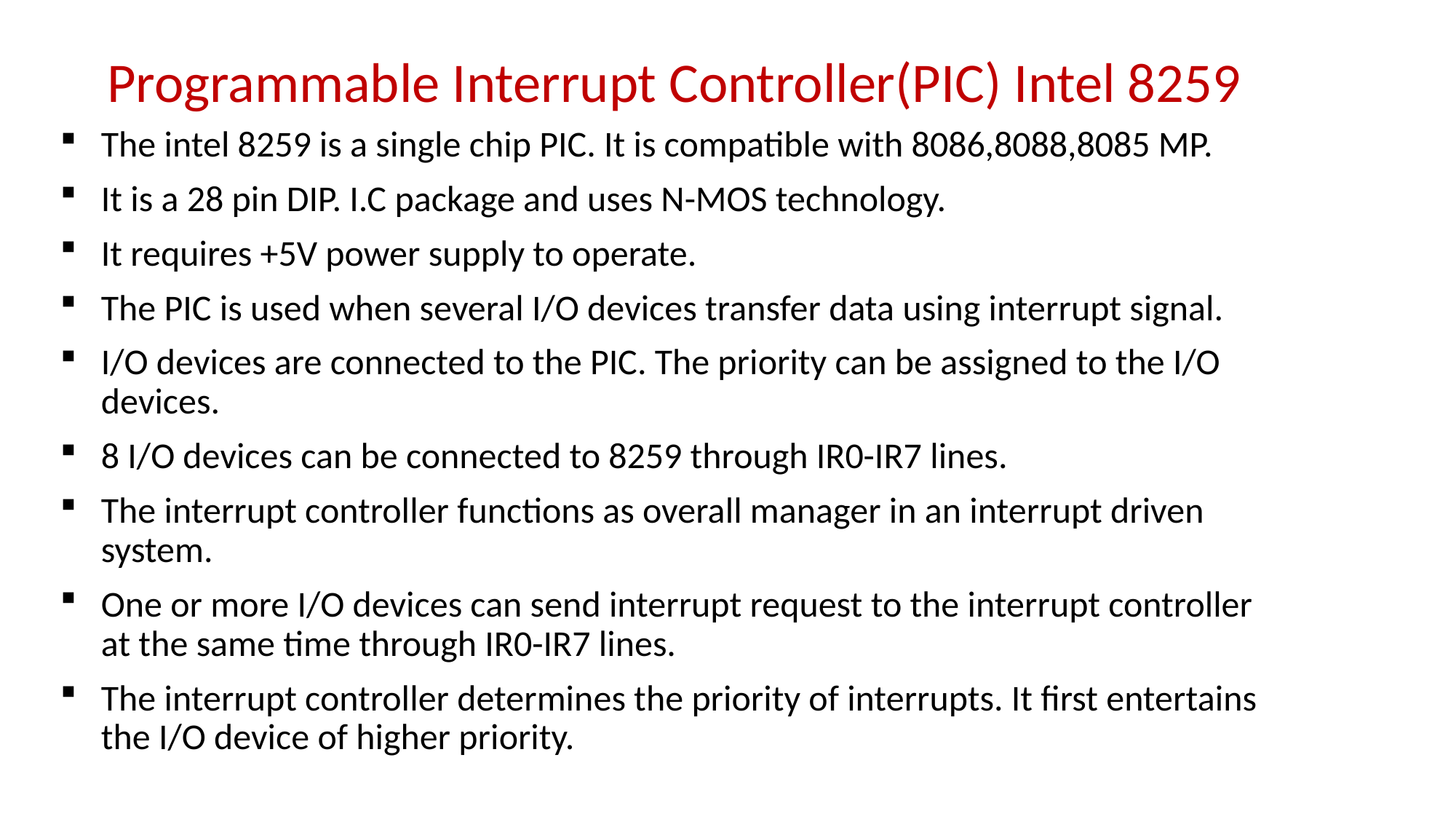

# Programmable Interrupt Controller(PIC) Intel 8259
The intel 8259 is a single chip PIC. It is compatible with 8086,8088,8085 MP.
It is a 28 pin DIP. I.C package and uses N-MOS technology.
It requires +5V power supply to operate.
The PIC is used when several I/O devices transfer data using interrupt signal.
I/O devices are connected to the PIC. The priority can be assigned to the I/O devices.
8 I/O devices can be connected to 8259 through IR0-IR7 lines.
The interrupt controller functions as overall manager in an interrupt driven system.
One or more I/O devices can send interrupt request to the interrupt controller at the same time through IR0-IR7 lines.
The interrupt controller determines the priority of interrupts. It first entertains the I/O device of higher priority.